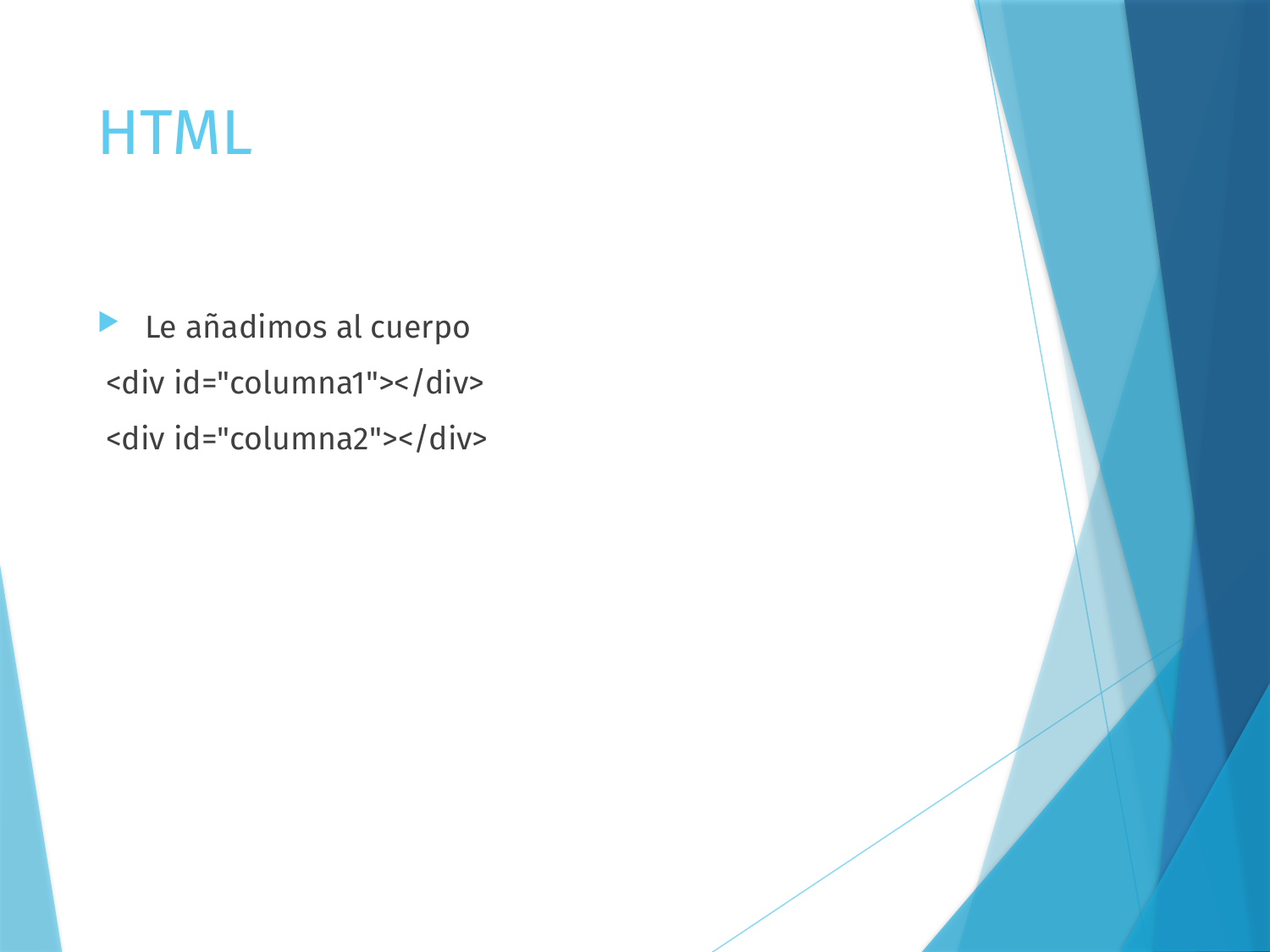

# HTML
Le añadimos al cuerpo
 <div id="columna1"></div>
 <div id="columna2"></div>